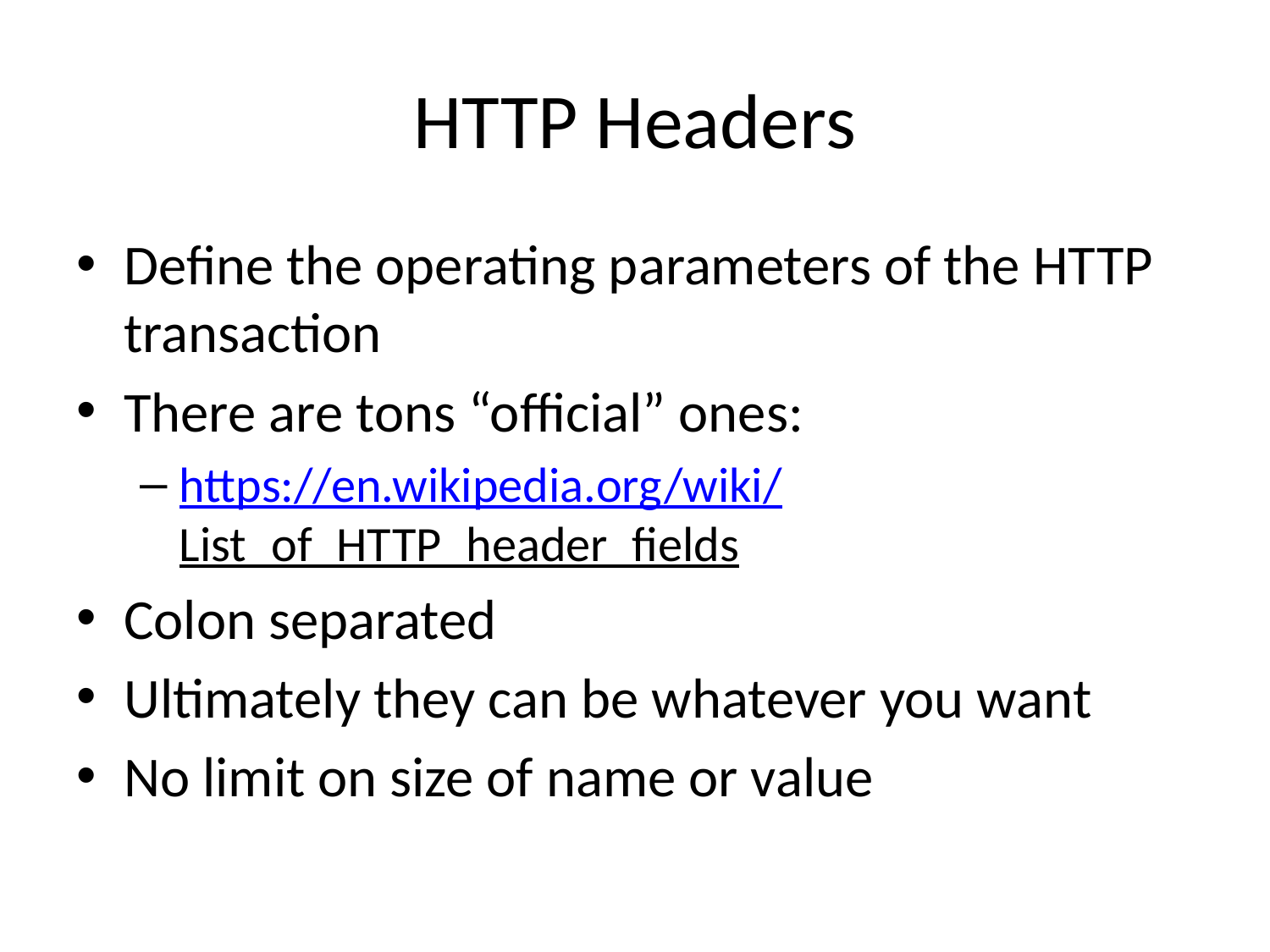

# HTTP Headers
Define the operating parameters of the HTTP transaction
There are tons “official” ones:
https://en.wikipedia.org/wiki/List_of_HTTP_header_fields
Colon separated
Ultimately they can be whatever you want
No limit on size of name or value